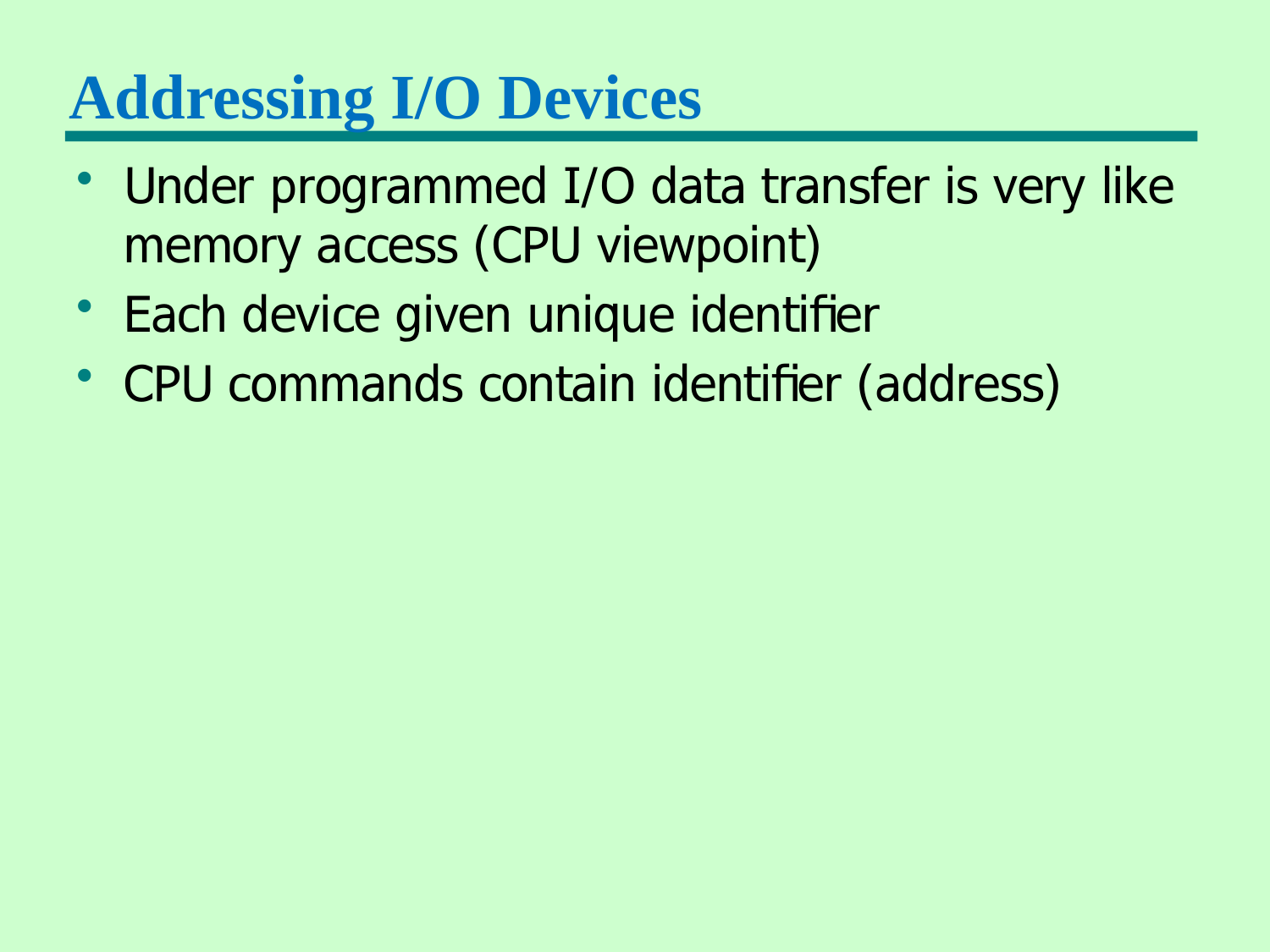

# Addressing I/O Devices
Under programmed I/O data transfer is very like memory access (CPU viewpoint)
Each device given unique identifier
CPU commands contain identifier (address)